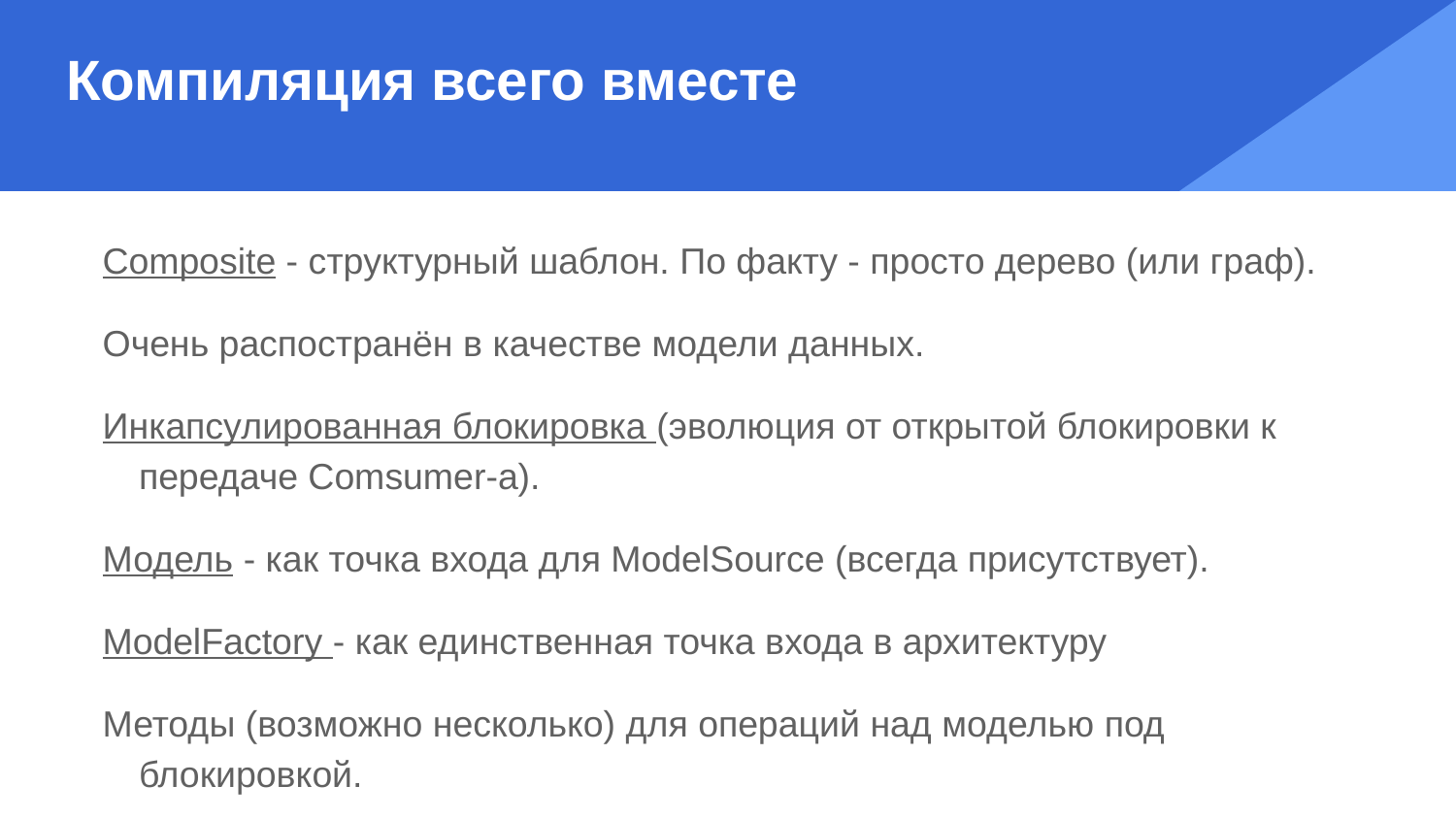

# Компиляция всего вместе
Composite - структурный шаблон. По факту - просто дерево (или граф).
Очень распостранён в качестве модели данных.
Инкапсулированная блокировка (эволюция от открытой блокировки к передаче Comsumer-а).
Модель - как точка входа для ModelSource (всегда присутствует).
ModelFactory - как единственная точка входа в архитектуру
Методы (возможно несколько) для операций над моделью под блокировкой.